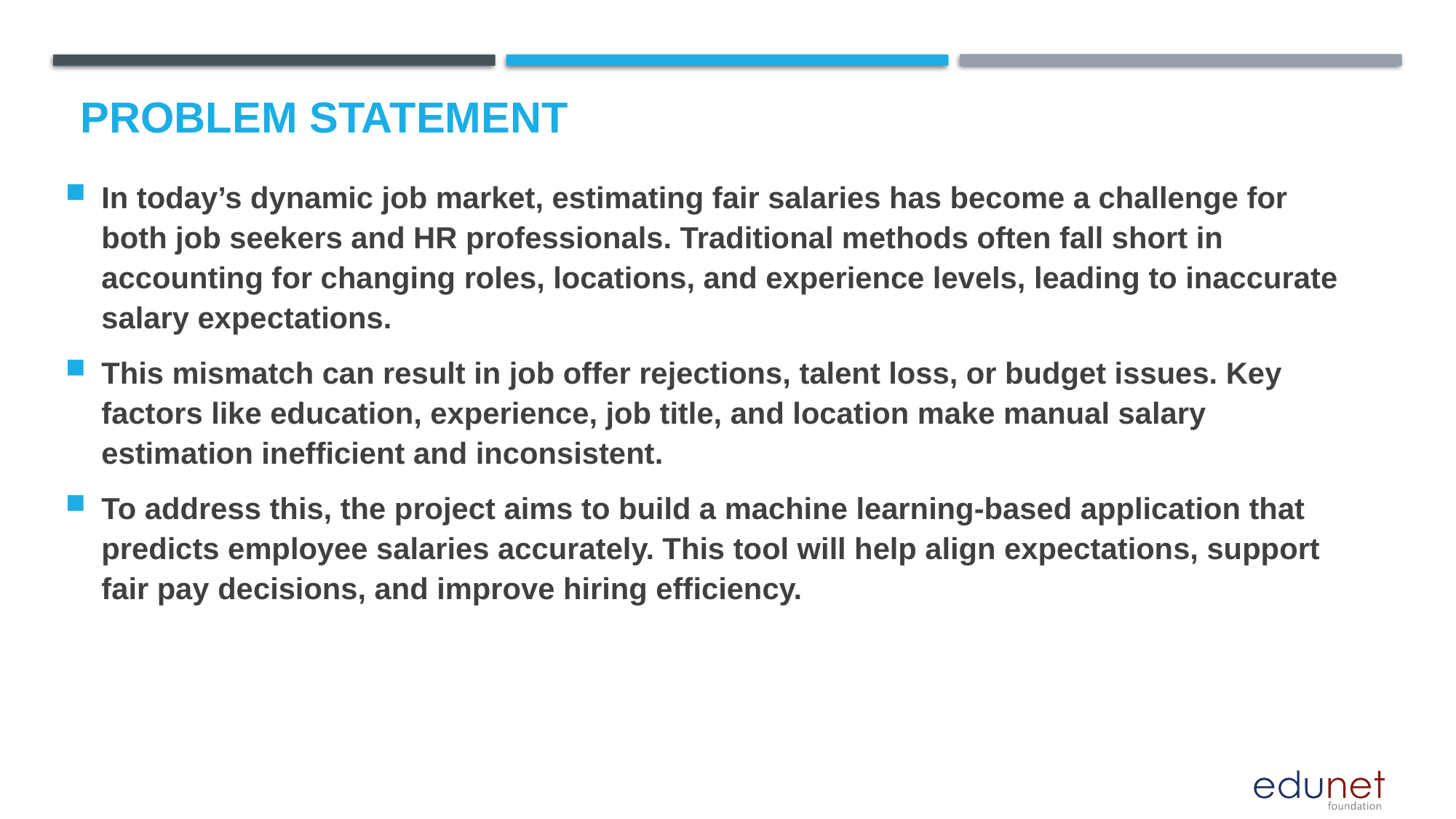

# Problem Statement
In today’s dynamic job market, estimating fair salaries has become a challenge for both job seekers and HR professionals. Traditional methods often fall short in accounting for changing roles, locations, and experience levels, leading to inaccurate salary expectations.
This mismatch can result in job offer rejections, talent loss, or budget issues. Key factors like education, experience, job title, and location make manual salary estimation inefficient and inconsistent.
To address this, the project aims to build a machine learning-based application that predicts employee salaries accurately. This tool will help align expectations, support fair pay decisions, and improve hiring efficiency.